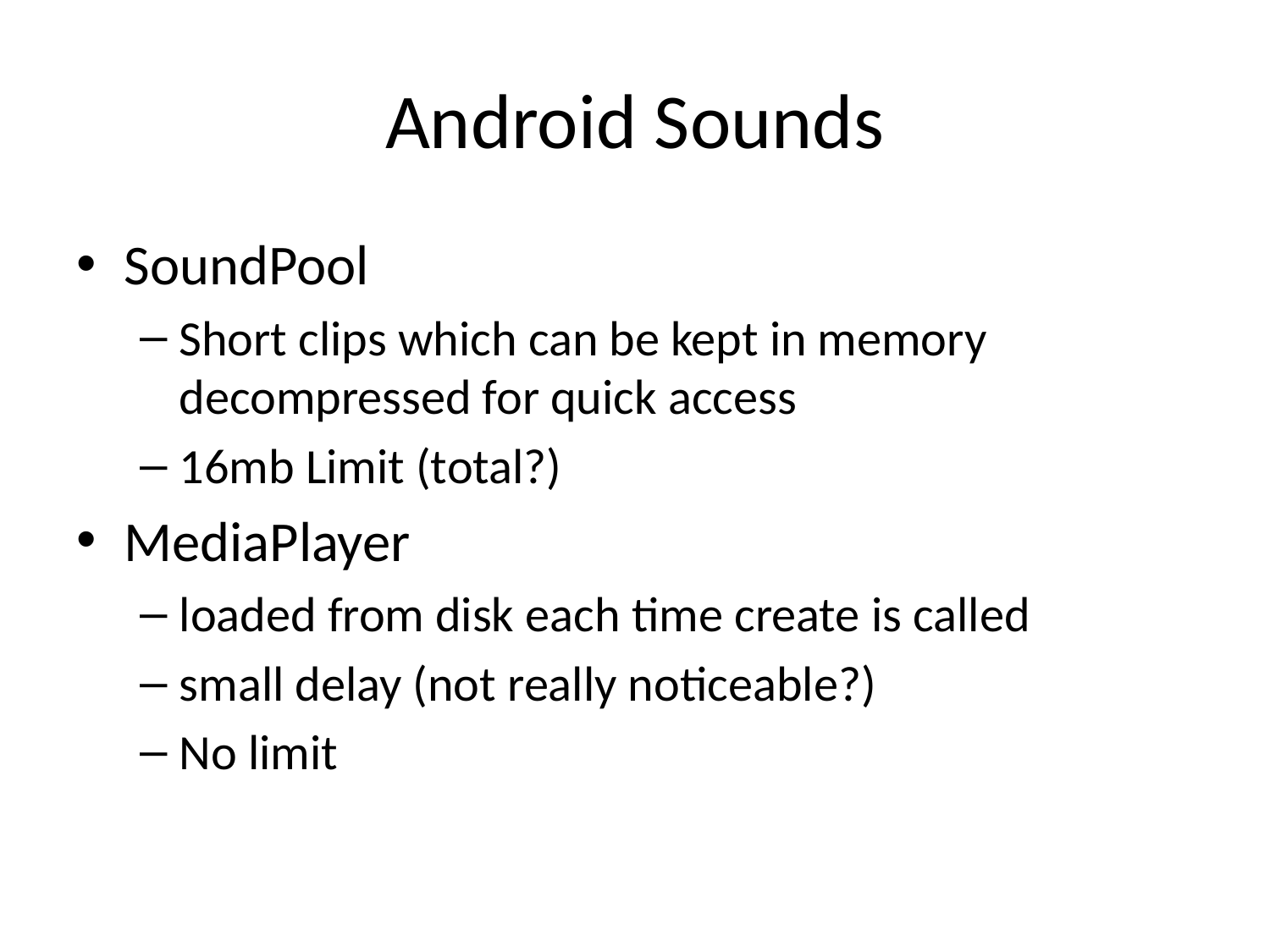

# Android Sounds
SoundPool
Short clips which can be kept in memory decompressed for quick access
16mb Limit (total?)
MediaPlayer
loaded from disk each time create is called
small delay (not really noticeable?)
No limit